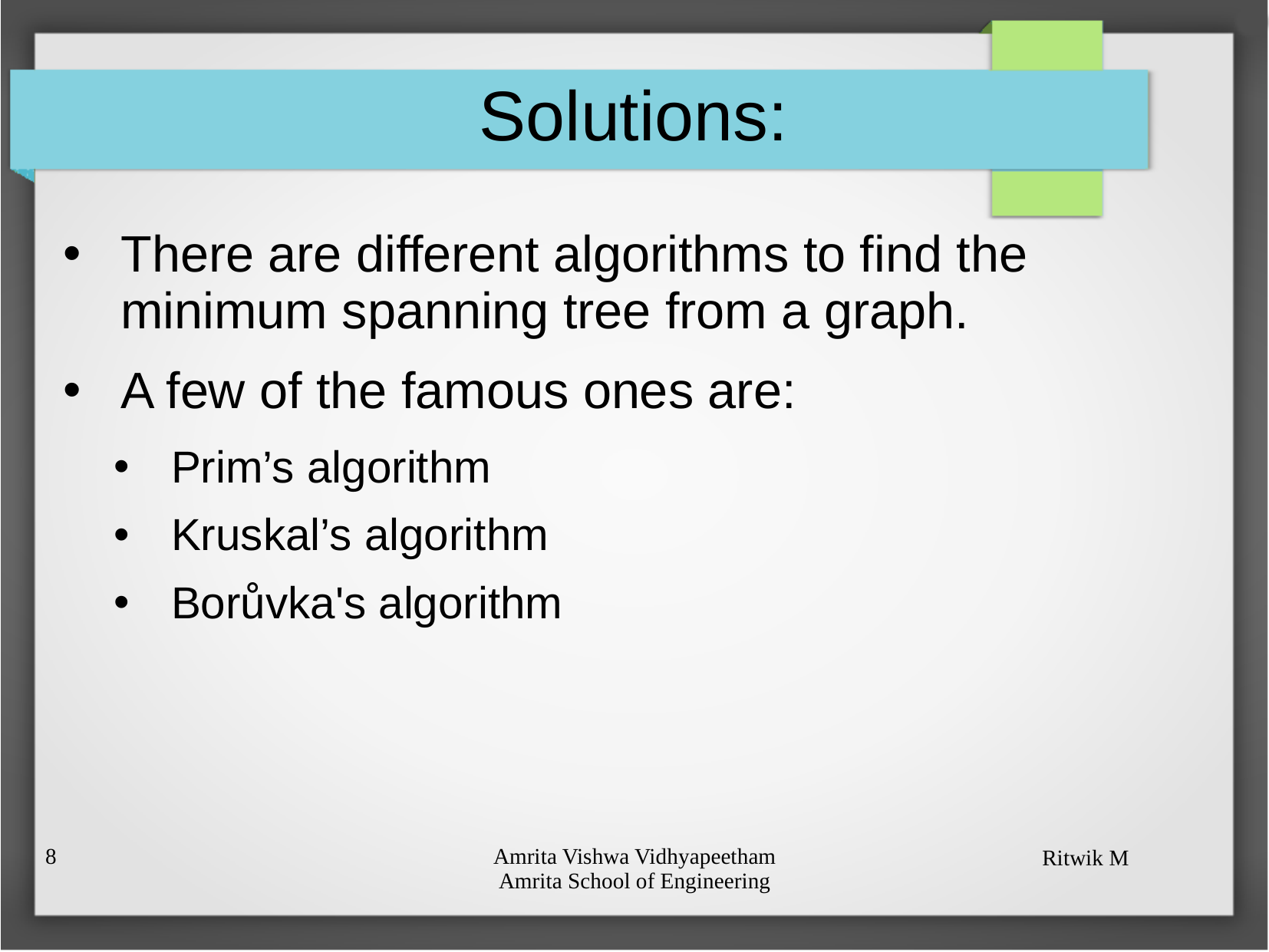

# Solutions:
There are different algorithms to find the minimum spanning tree from a graph.
A few of the famous ones are:
Prim’s algorithm
Kruskal’s algorithm
Borůvka's algorithm

8
Amrita Vishwa Vidhyapeetham
Amrita School of Engineering